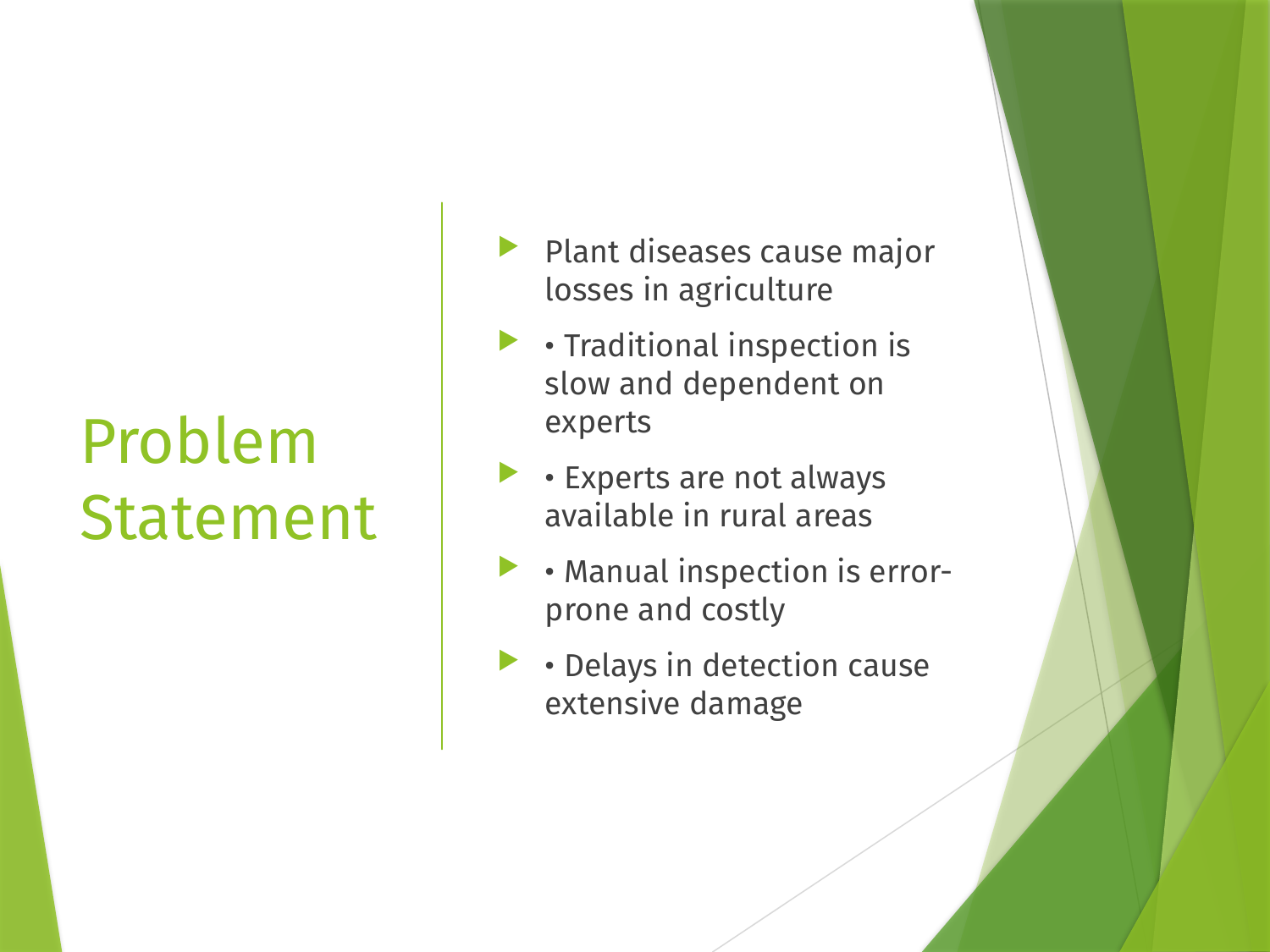

# Problem Statement
Plant diseases cause major losses in agriculture
• Traditional inspection is slow and dependent on experts
• Experts are not always available in rural areas
• Manual inspection is error-prone and costly
• Delays in detection cause extensive damage